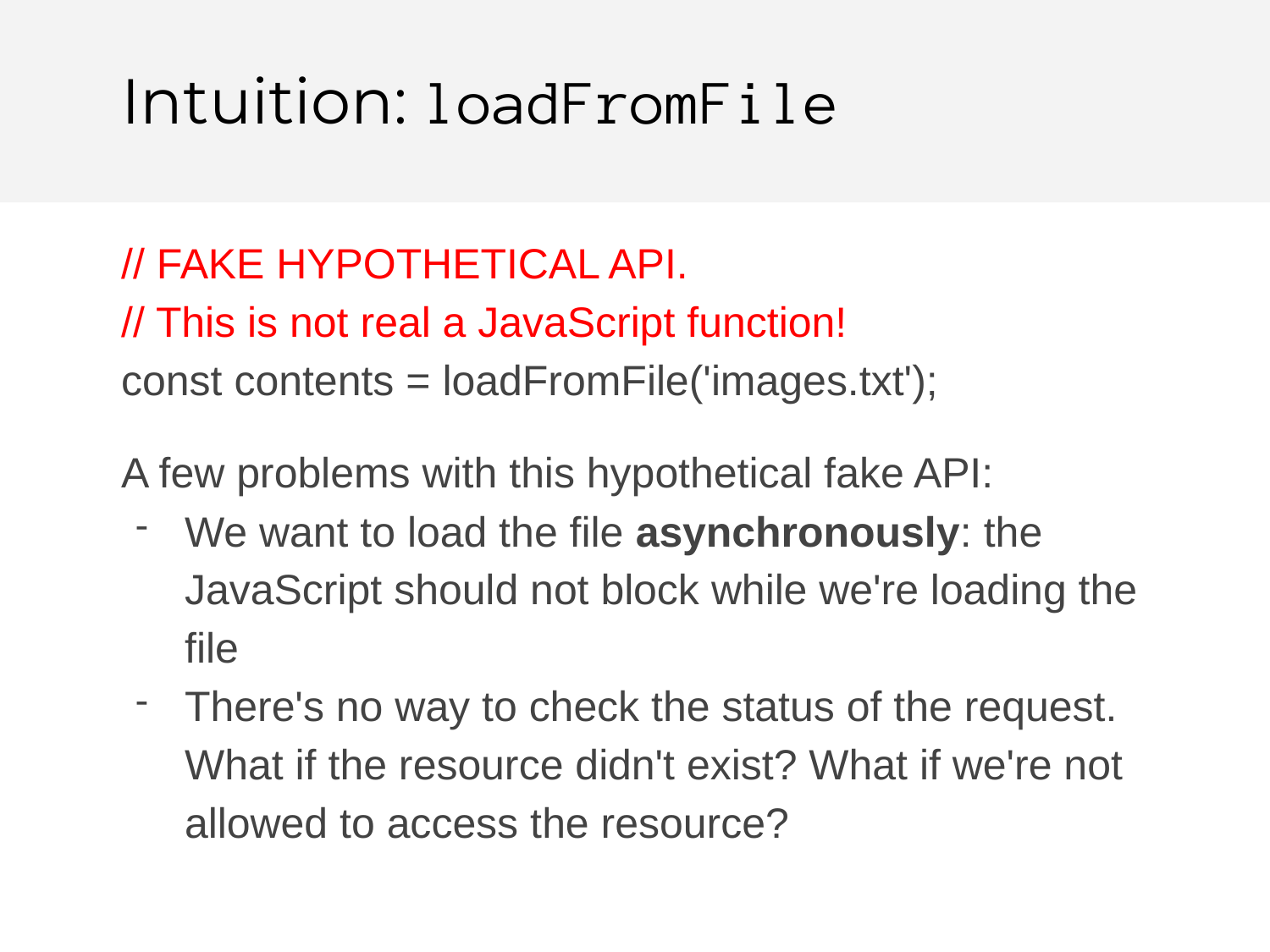

Intuition: loadFromFile
// FAKE HYPOTHETICAL API.
// This is not real a JavaScript function!
const contents = loadFromFile('images.txt');

A few problems with this hypothetical fake API:
We want to load the file asynchronously: the JavaScript should not block while we're loading the file
There's no way to check the status of the request. What if the resource didn't exist? What if we're not allowed to access the resource?